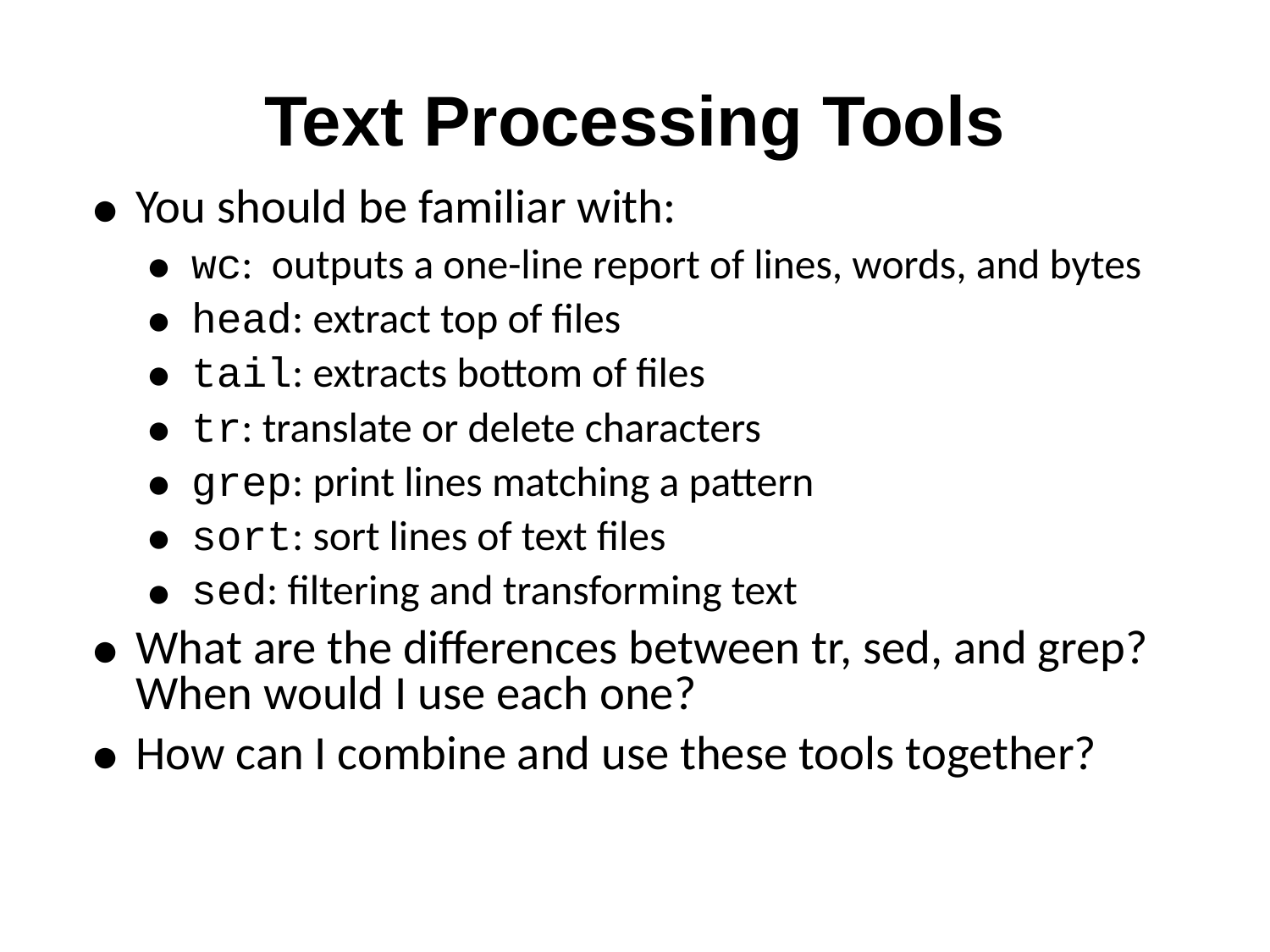

# Text Processing Tools
You should be familiar with:
wc:  outputs a one-line report of lines, words, and bytes
head: extract top of files
tail: extracts bottom of files
tr: translate or delete characters
grep: print lines matching a pattern
sort: sort lines of text files
sed: filtering and transforming text
What are the differences between tr, sed, and grep? When would I use each one?
How can I combine and use these tools together?